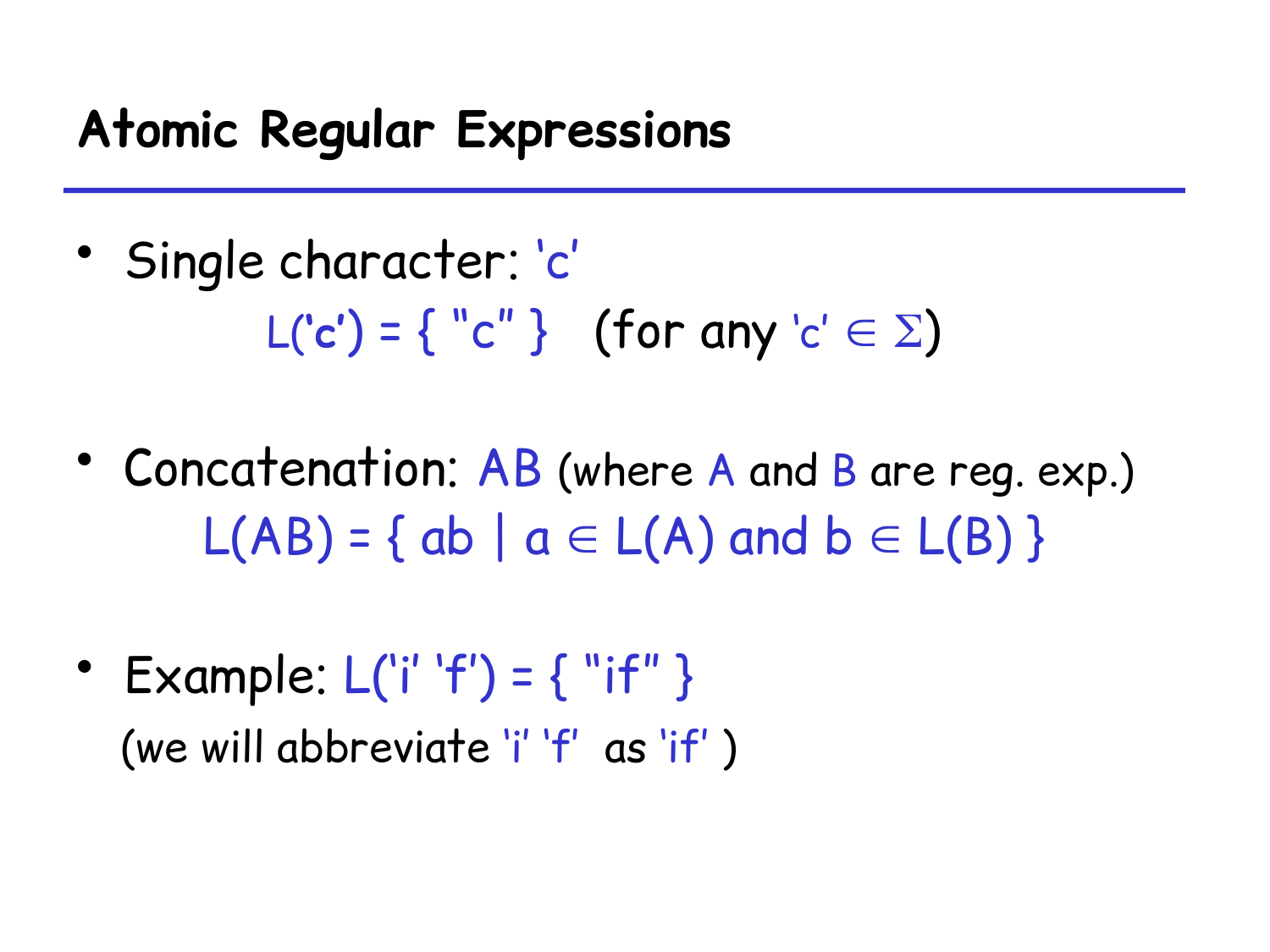

# Atomic Regular Expressions
Single character: ‘c’
          L(‘c’) = { “c” }   (for any ‘c’ ∈ Σ)

Concatenation: AB (where A and B are reg. exp.)
     L(AB) = { ab | a ∈ L(A) and b ∈ L(B) }

Example: L(‘i’ ‘f’) = { “if” }
   (we will abbreviate ‘i’ ‘f’  as ‘if’ )
17